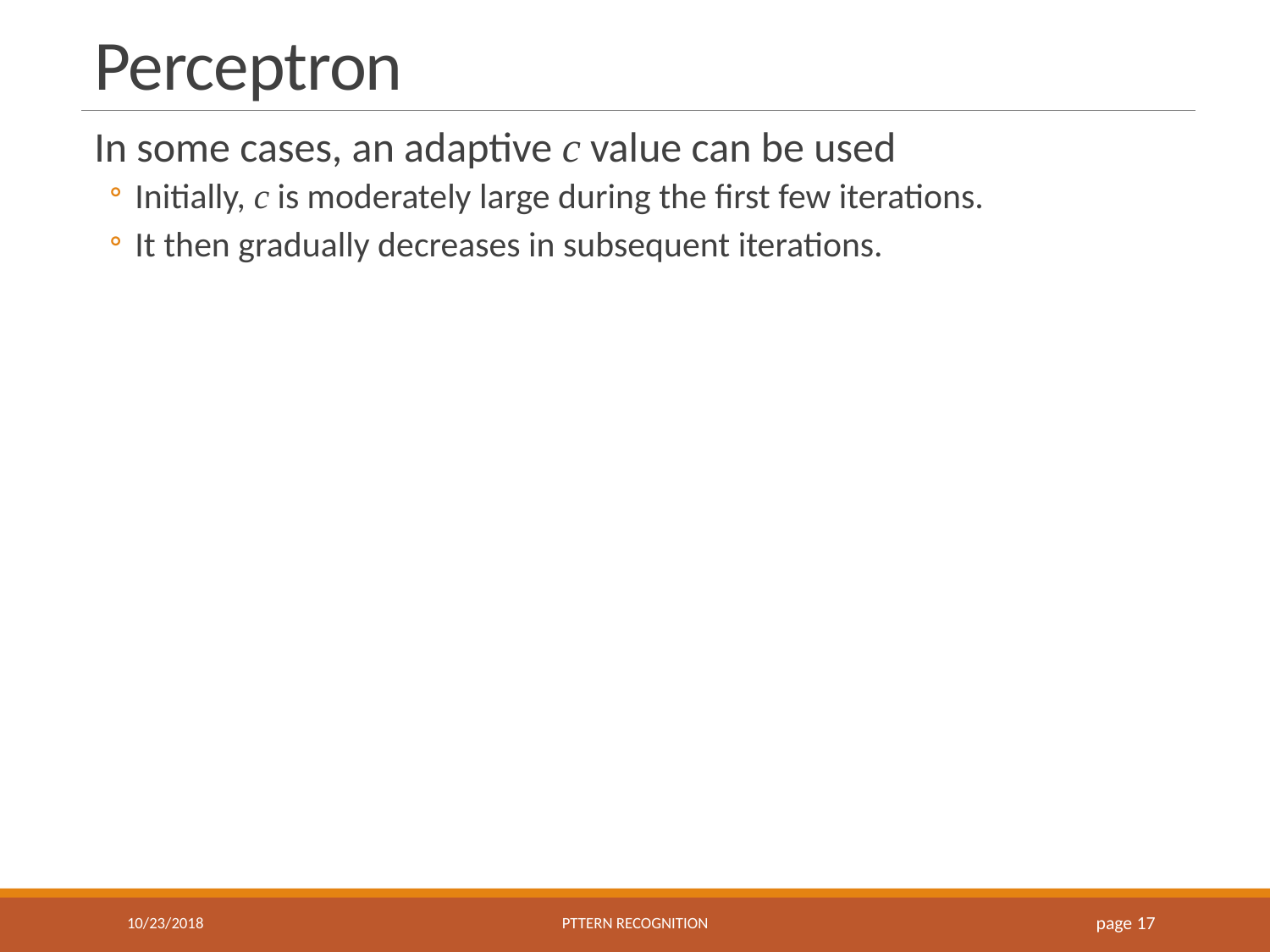

# Perceptron
In some cases, an adaptive c value can be used
Initially, c is moderately large during the first few iterations.
It then gradually decreases in subsequent iterations.
10/23/2018
Pttern recognition
 page 17